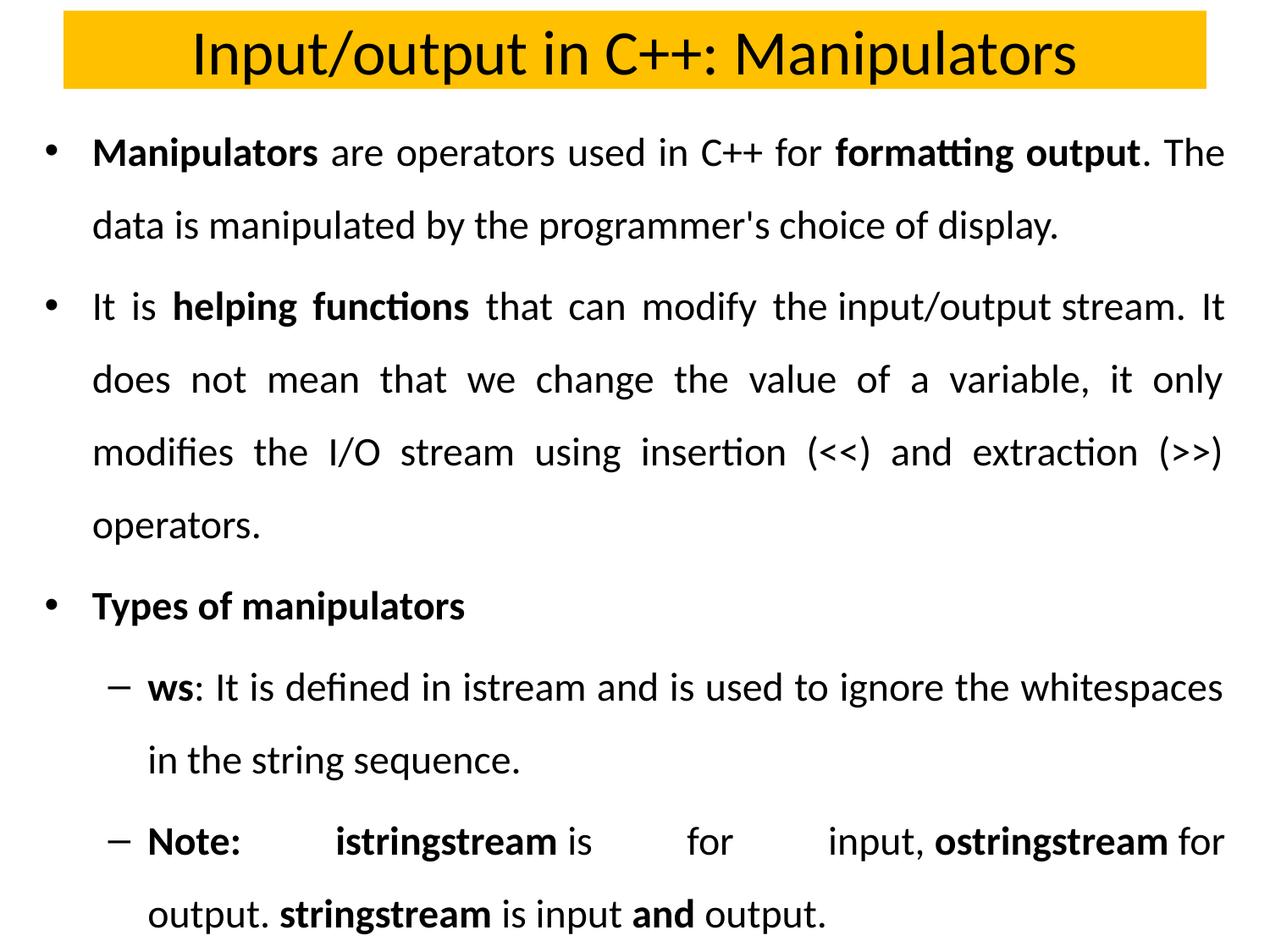

# Input/output in C++: Manipulators
Manipulators are operators used in C++ for formatting output. The data is manipulated by the programmer's choice of display.
It is helping functions that can modify the input/output stream. It does not mean that we change the value of a variable, it only modifies the I/O stream using insertion (<<) and extraction (>>) operators.
Types of manipulators
ws: It is defined in istream and is used to ignore the whitespaces in the string sequence.
Note: istringstream is for input, ostringstream for output. stringstream is input and output.